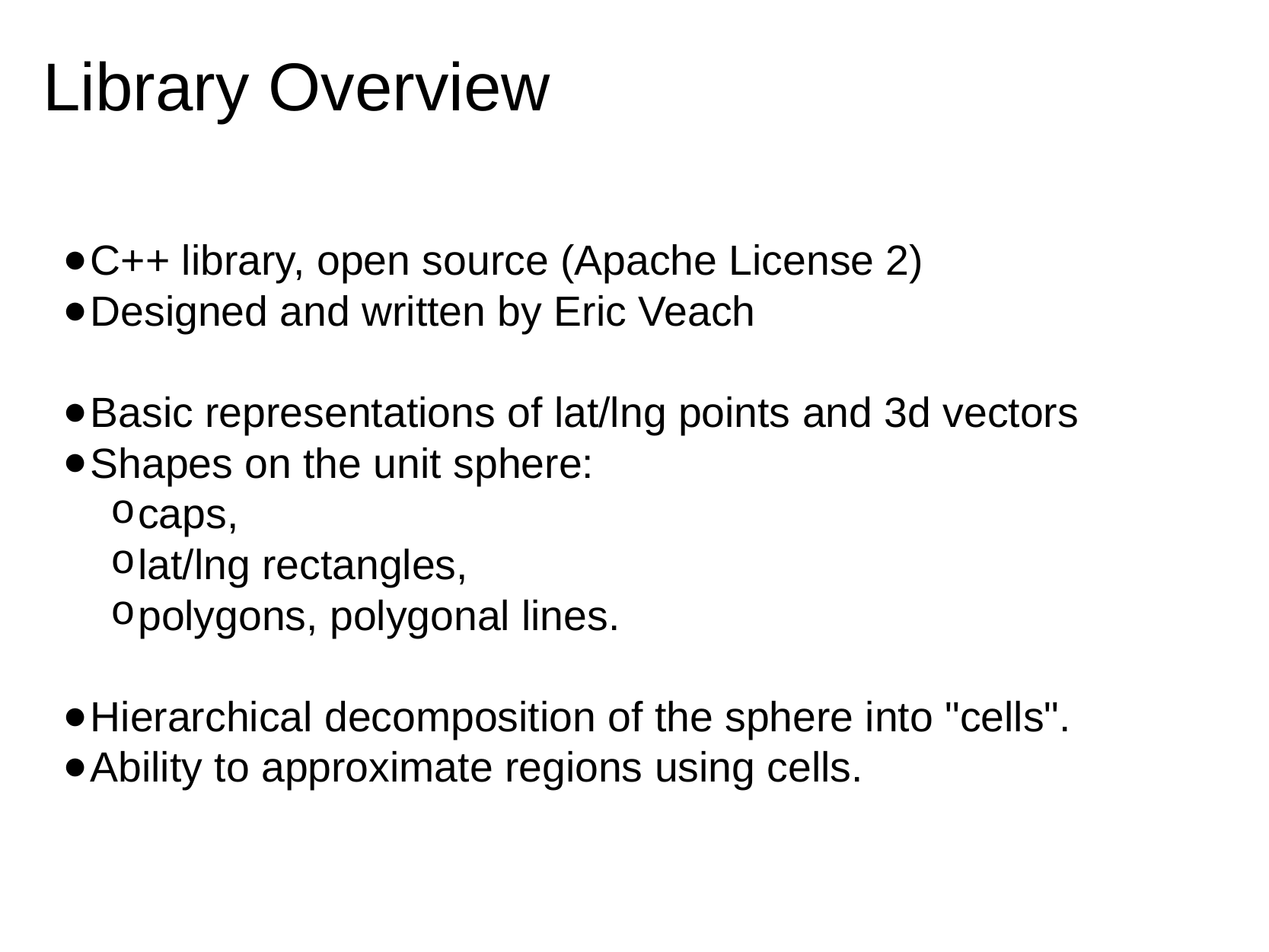

# Library Overview
C++ library, open source (Apache License 2)
Designed and written by Eric Veach

Basic representations of lat/lng points and 3d vectors
Shapes on the unit sphere:
caps,
lat/lng rectangles,
polygons, polygonal lines.

Hierarchical decomposition of the sphere into "cells".
Ability to approximate regions using cells.